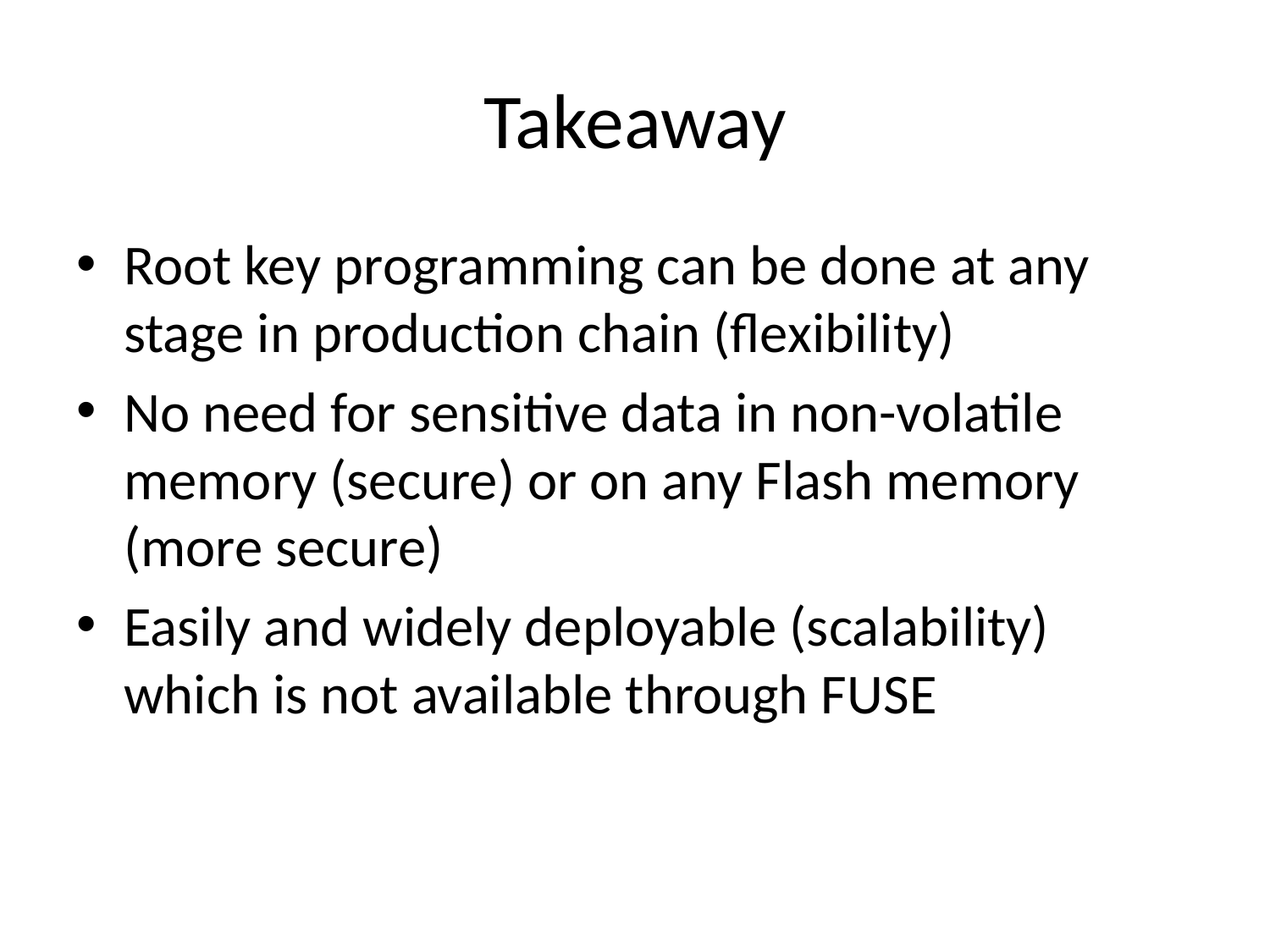

# Takeaway
Root key programming can be done at any stage in production chain (flexibility)
No need for sensitive data in non-volatile memory (secure) or on any Flash memory (more secure)
Easily and widely deployable (scalability) which is not available through FUSE